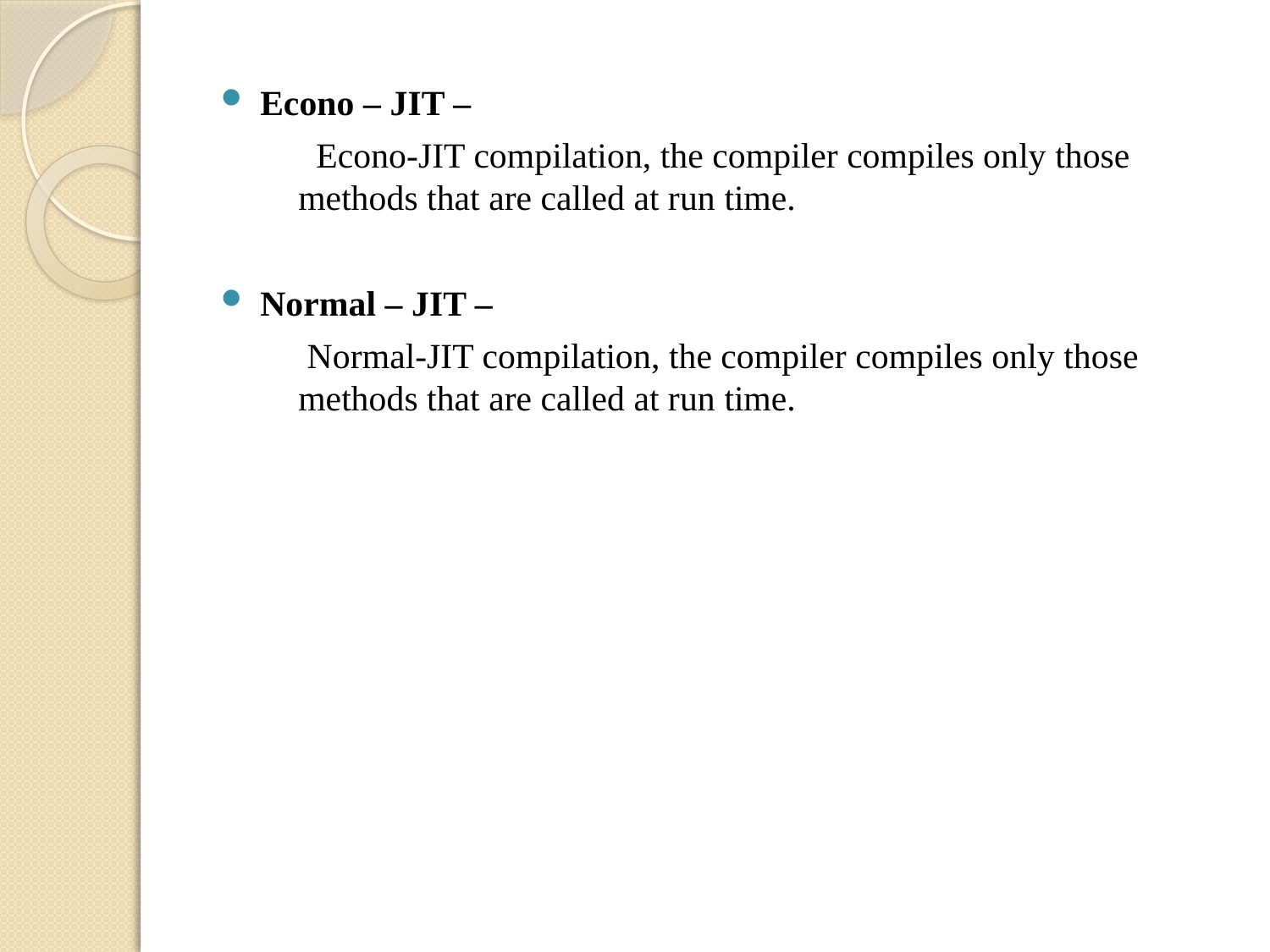

Econo – JIT –
	  Econo-JIT compilation, the compiler compiles only those methods that are called at run time.

Normal – JIT –
	 Normal-JIT compilation, the compiler compiles only those methods that are called at run time.